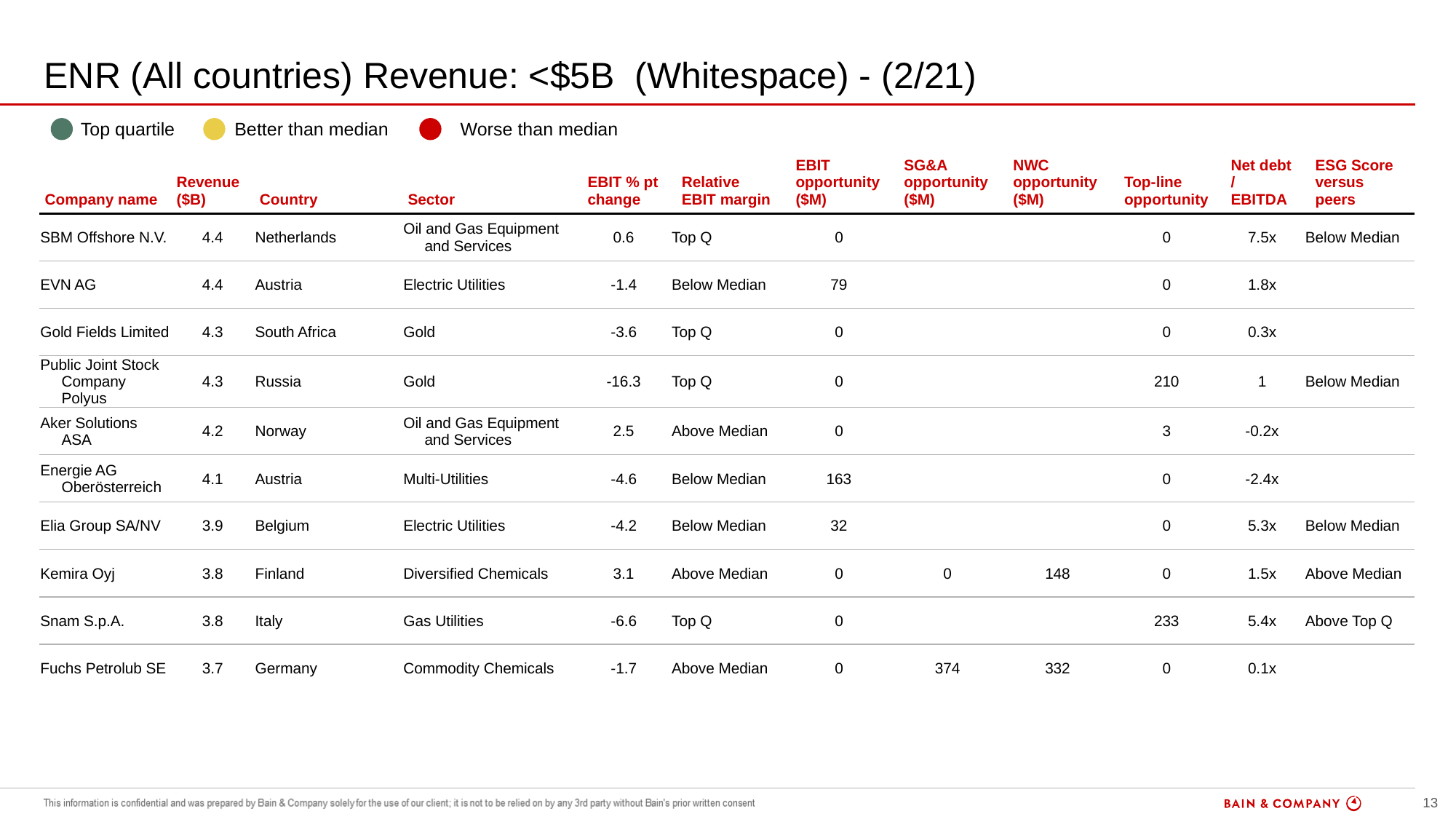

# ENR (All countries) Revenue: <$5B  (Whitespace) - (2/21)
|  | Top quartile |  | Better than median |  | Worse than median |
| --- | --- | --- | --- | --- | --- |
| Company name | Revenue ($B) | Country | Sector | EBIT % pt change | Relative EBIT margin | EBIT opportunity ($M) | SG&A opportunity ($M) | NWC opportunity ($M) | Top-line opportunity | Net debt / EBITDA | ESG Score versus peers |
| --- | --- | --- | --- | --- | --- | --- | --- | --- | --- | --- | --- |
| SBM Offshore N.V. | 4.4 | Netherlands | Oil and Gas Equipment and Services | 0.6 | Top Q | 0 |  |  | 0 | 7.5x | Below Median |
| EVN AG | 4.4 | Austria | Electric Utilities | -1.4 | Below Median | 79 |  |  | 0 | 1.8x |  |
| Gold Fields Limited | 4.3 | South Africa | Gold | -3.6 | Top Q | 0 |  |  | 0 | 0.3x |  |
| Public Joint Stock Company Polyus | 4.3 | Russia | Gold | -16.3 | Top Q | 0 |  |  | 210 | 1 | Below Median |
| Aker Solutions ASA | 4.2 | Norway | Oil and Gas Equipment and Services | 2.5 | Above Median | 0 |  |  | 3 | -0.2x |  |
| Energie AG Oberösterreich | 4.1 | Austria | Multi-Utilities | -4.6 | Below Median | 163 |  |  | 0 | -2.4x |  |
| Elia Group SA/NV | 3.9 | Belgium | Electric Utilities | -4.2 | Below Median | 32 |  |  | 0 | 5.3x | Below Median |
| Kemira Oyj | 3.8 | Finland | Diversified Chemicals | 3.1 | Above Median | 0 | 0 | 148 | 0 | 1.5x | Above Median |
| Snam S.p.A. | 3.8 | Italy | Gas Utilities | -6.6 | Top Q | 0 |  |  | 233 | 5.4x | Above Top Q |
| Fuchs Petrolub SE | 3.7 | Germany | Commodity Chemicals | -1.7 | Above Median | 0 | 374 | 332 | 0 | 0.1x |  |